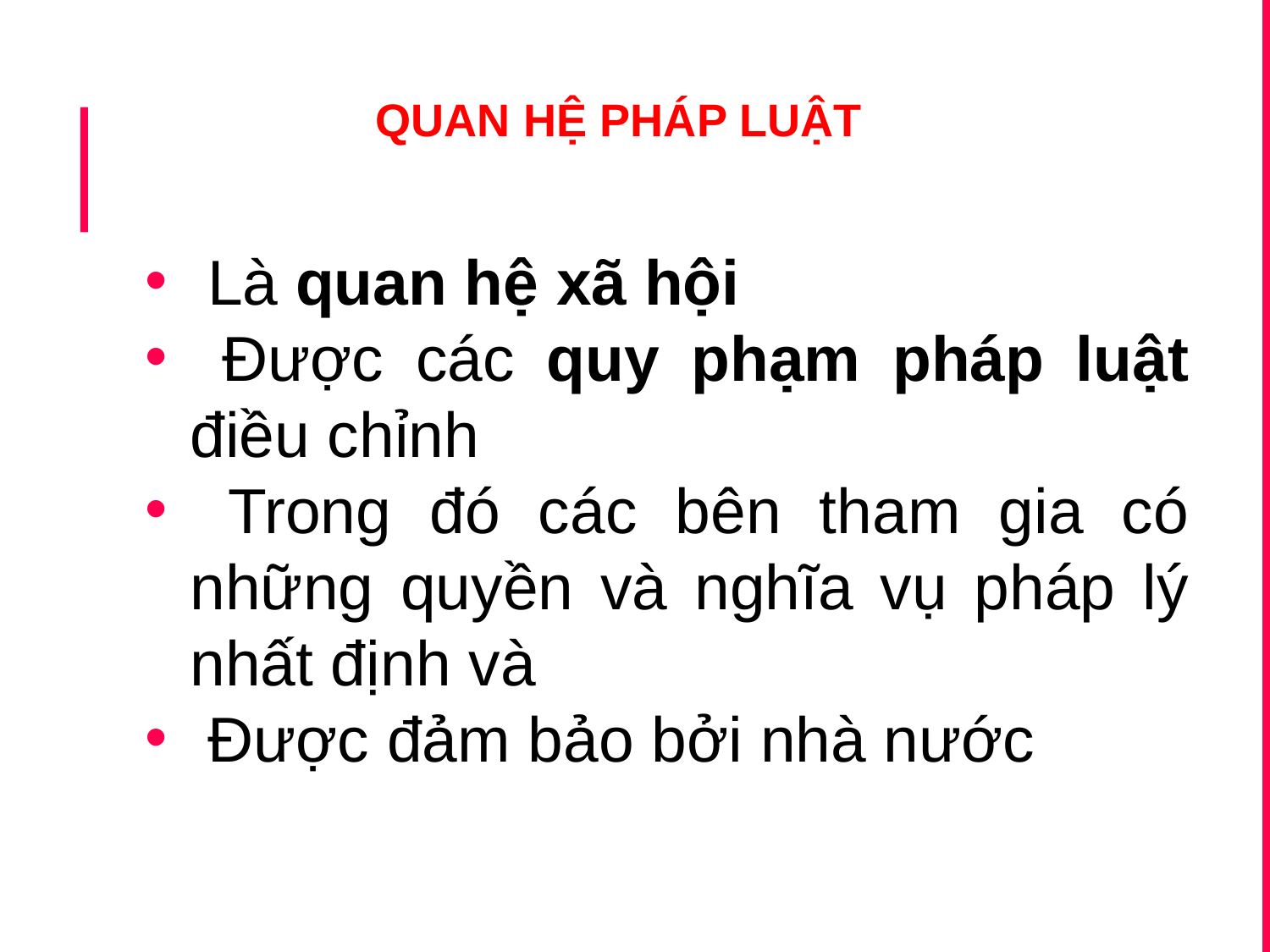

# QUAN HỆ PHÁP LUẬT
 Là quan hệ xã hội
 Được các quy phạm pháp luật điều chỉnh
 Trong đó các bên tham gia có những quyền và nghĩa vụ pháp lý nhất định và
 Được đảm bảo bởi nhà nước